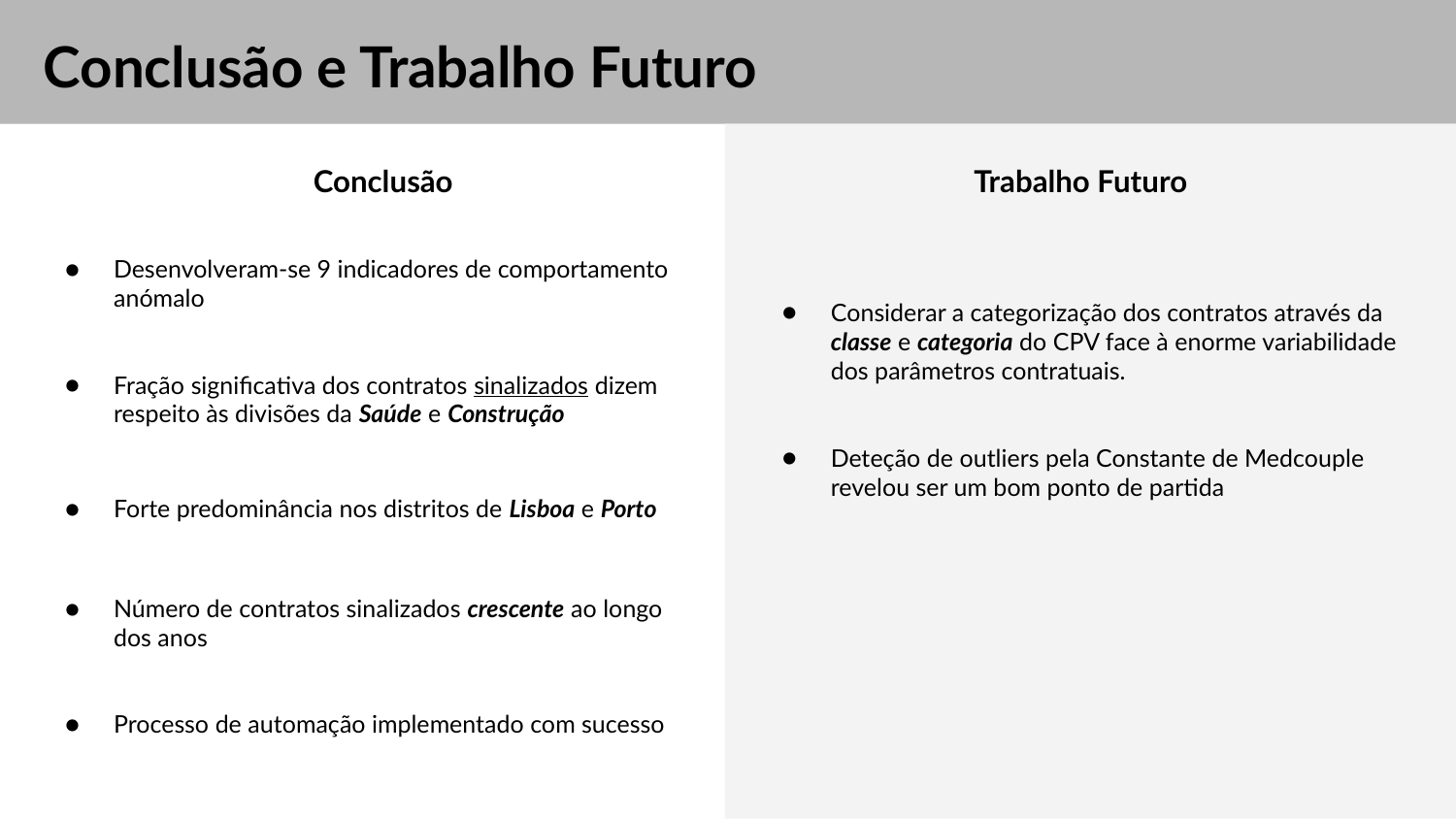

# Conclusão e Trabalho Futuro

Conclusão
Desenvolveram-se 9 indicadores de comportamento anómalo
Fração significativa dos contratos sinalizados dizem respeito às divisões da Saúde e Construção
Forte predominância nos distritos de Lisboa e Porto
Número de contratos sinalizados crescente ao longo dos anos
Trabalho Futuro
Processo de automação implementado com sucesso
Considerar a categorização dos contratos através da classe e categoria do CPV face à enorme variabilidade dos parâmetros contratuais.
Deteção de outliers pela Constante de Medcouple revelou ser um bom ponto de partida